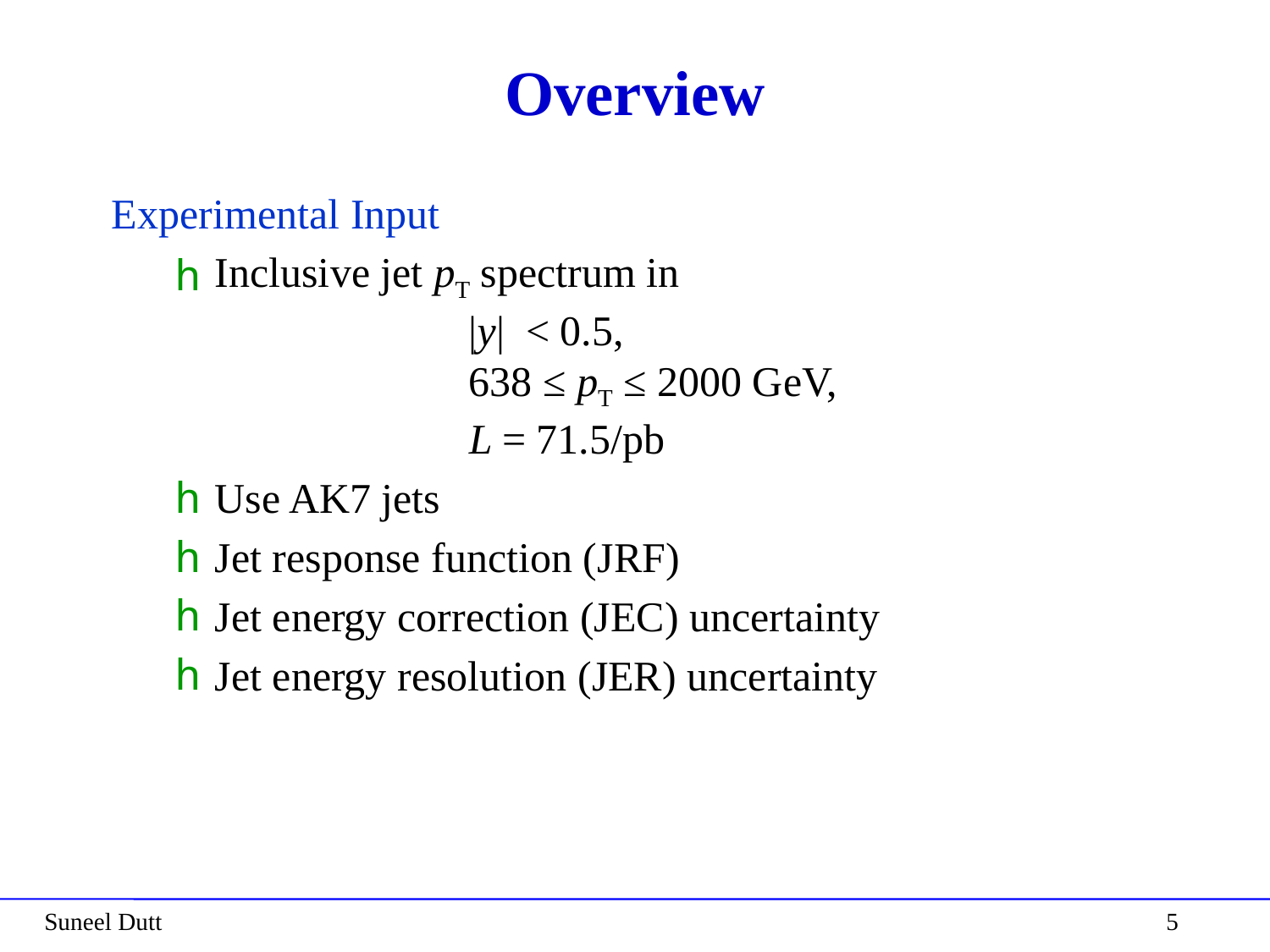

# Overview
Experimental Input
Inclusive jet pT spectrum in
		|y|  < 0.5,
		638 ≤ pT ≤ 2000 GeV,
		L = 71.5/pb
Use AK7 jets
Jet response function (JRF)
Jet energy correction (JEC) uncertainty
Jet energy resolution (JER) uncertainty
Suneel Dutt
5